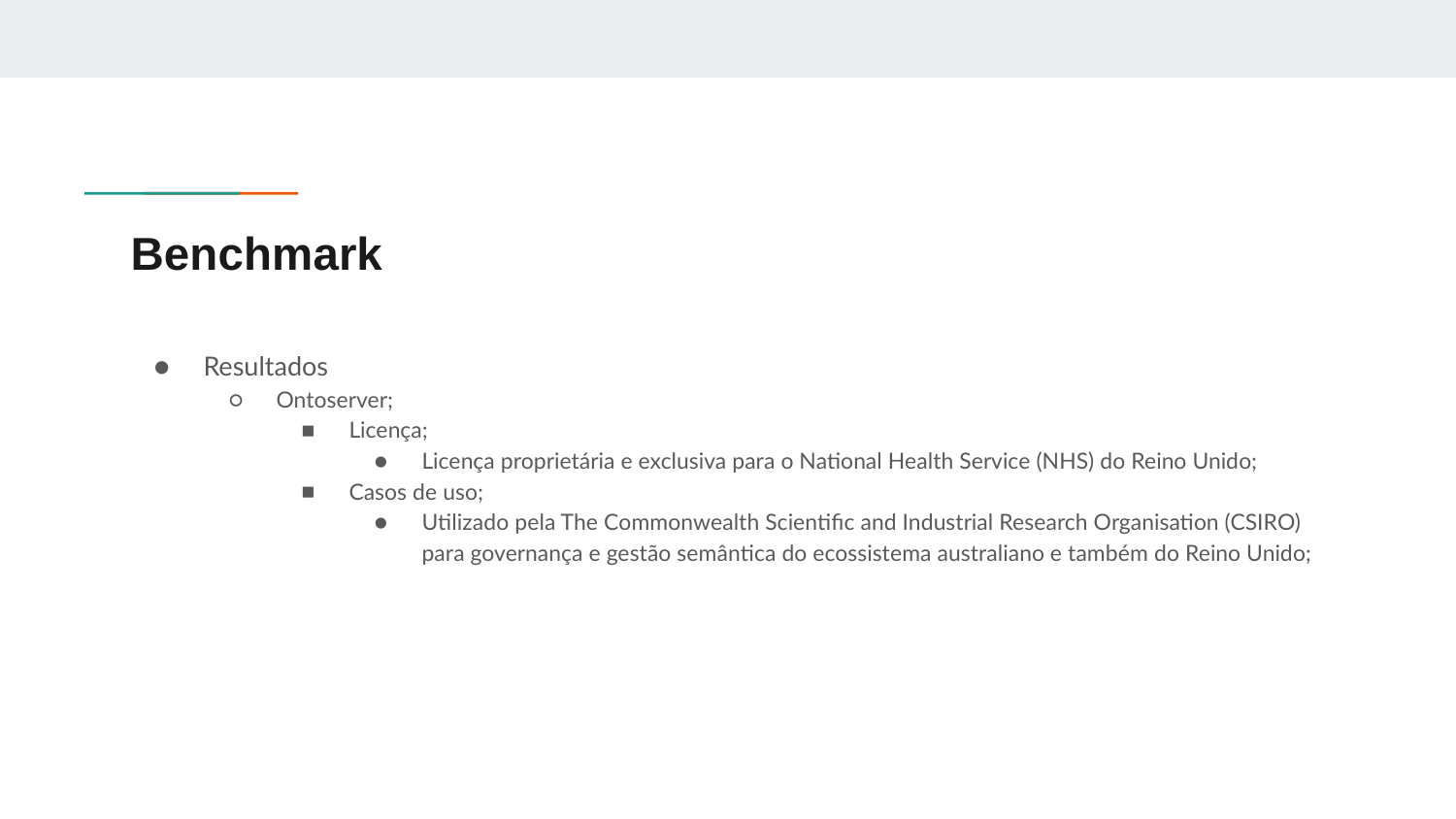

# Benchmark
Resultados
Ontoserver;
Licença;
Licença proprietária e exclusiva para o National Health Service (NHS) do Reino Unido;
Casos de uso;
Utilizado pela The Commonwealth Scientific and Industrial Research Organisation (CSIRO) para governança e gestão semântica do ecossistema australiano e também do Reino Unido;